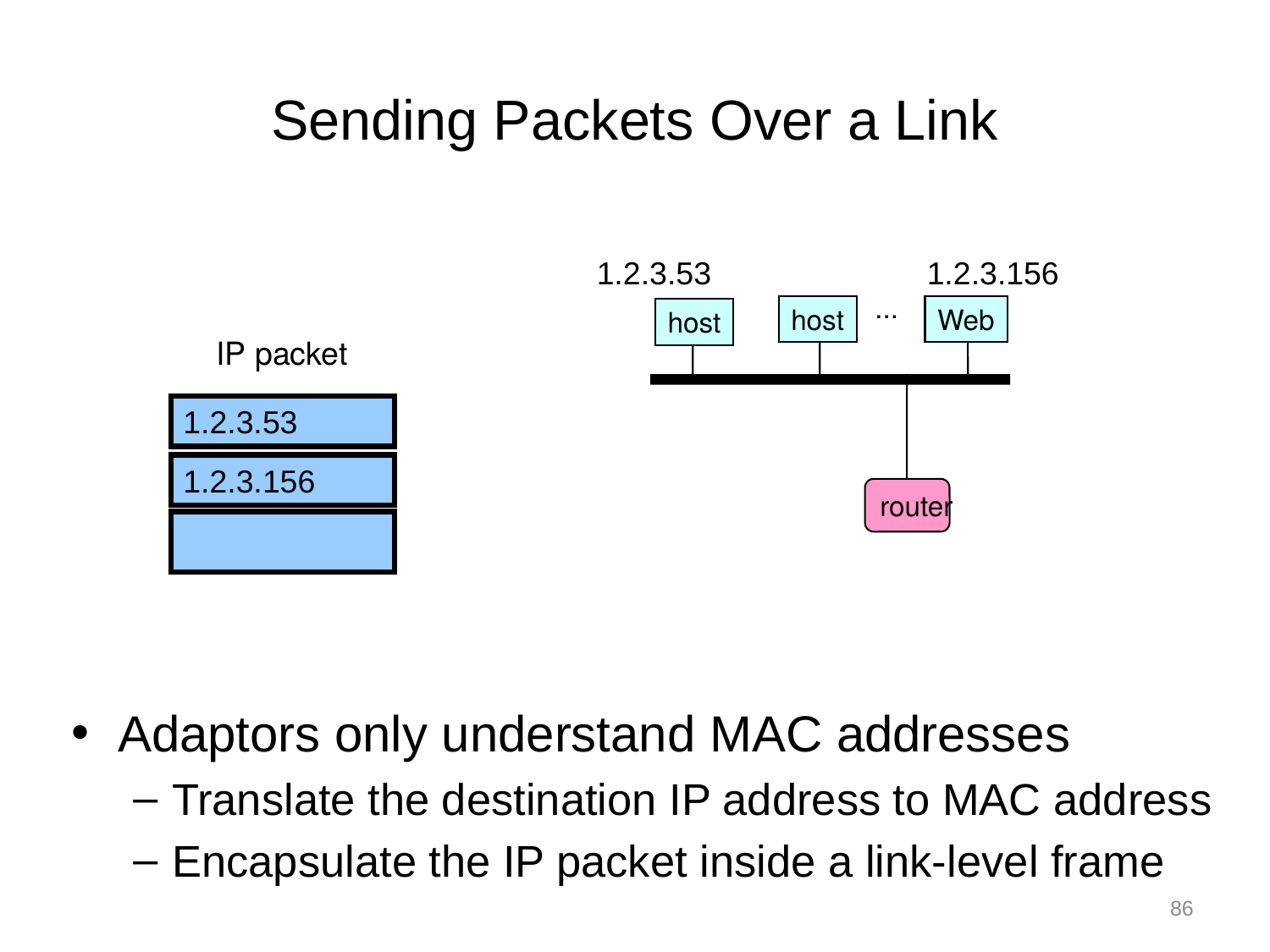

# Sending Packets Over a Link
1.2.3.53
1.2.3.156
...
host
Web
host
IP packet

1.2.3.53
1.2.3.156
router

Adaptors only understand MAC addresses
Translate the destination IP address to MAC address
Encapsulate the IP packet inside a link-level frame
86